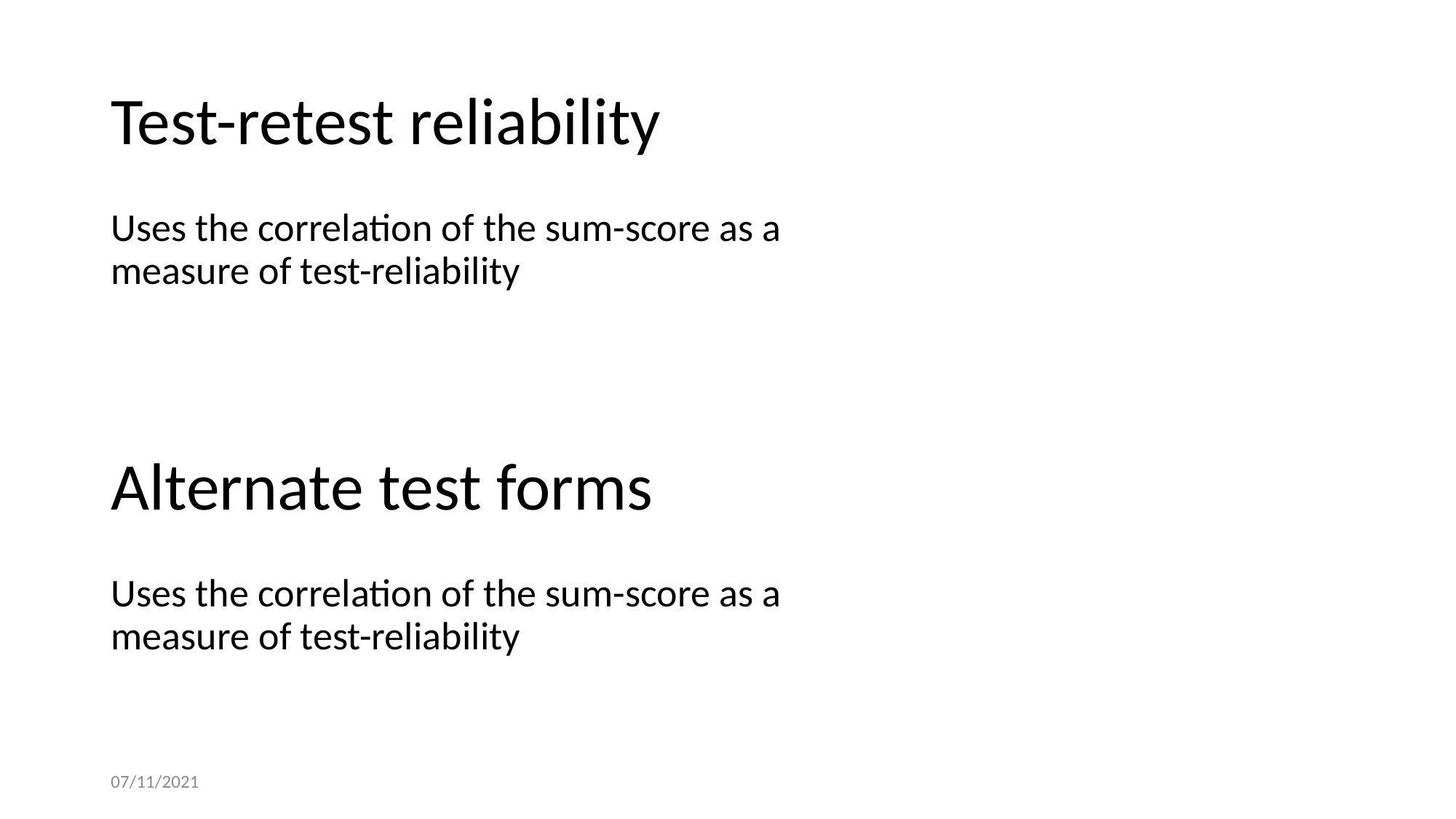

# Test-retest reliability
Uses the correlation of the sum-score as a measure of test-reliability
Alternate test forms
Uses the correlation of the sum-score as a measure of test-reliability
07/11/2021